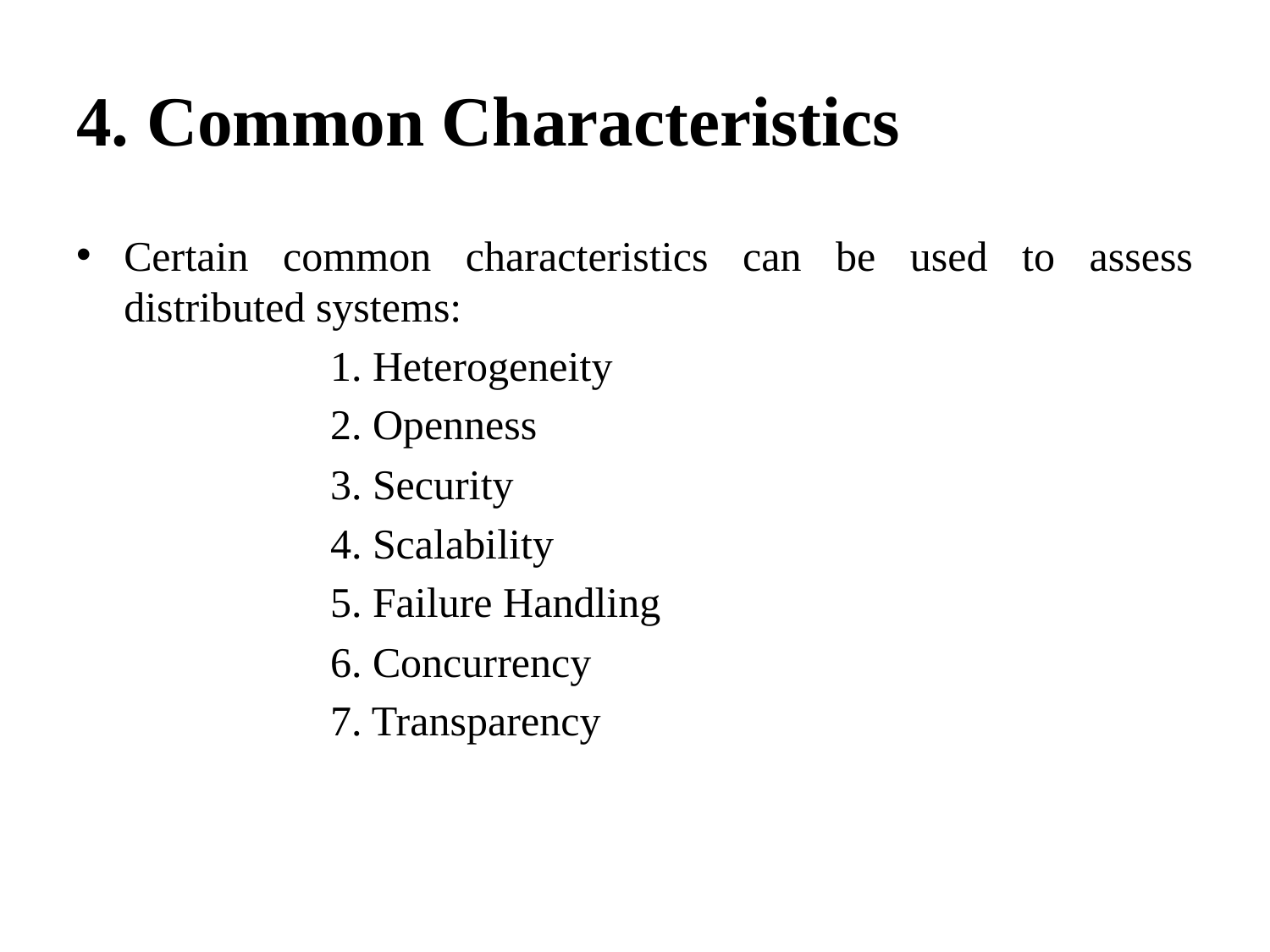

# 4. Common Characteristics
Certain common characteristics can be used to assess distributed systems:
		1. Heterogeneity
		2. Openness
		3. Security
		4. Scalability
		5. Failure Handling
		6. Concurrency
		7. Transparency